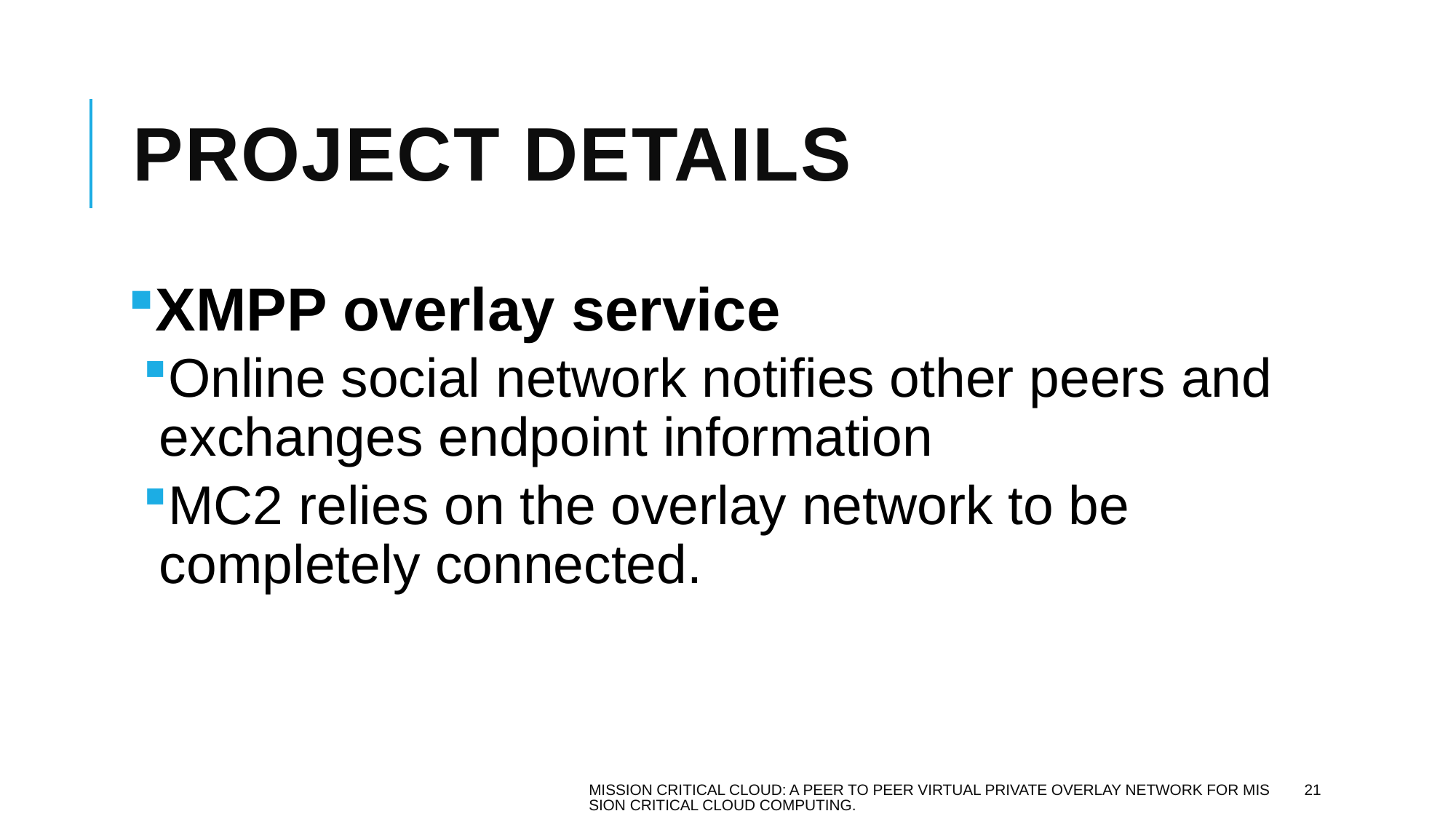

# Project Details
XMPP overlay service
Online social network notifies other peers and exchanges endpoint information
MC2 relies on the overlay network to be completely connected.
Mission Critical Cloud: A peer to peer virtual private overlay network for mission critical cloud computing.
21